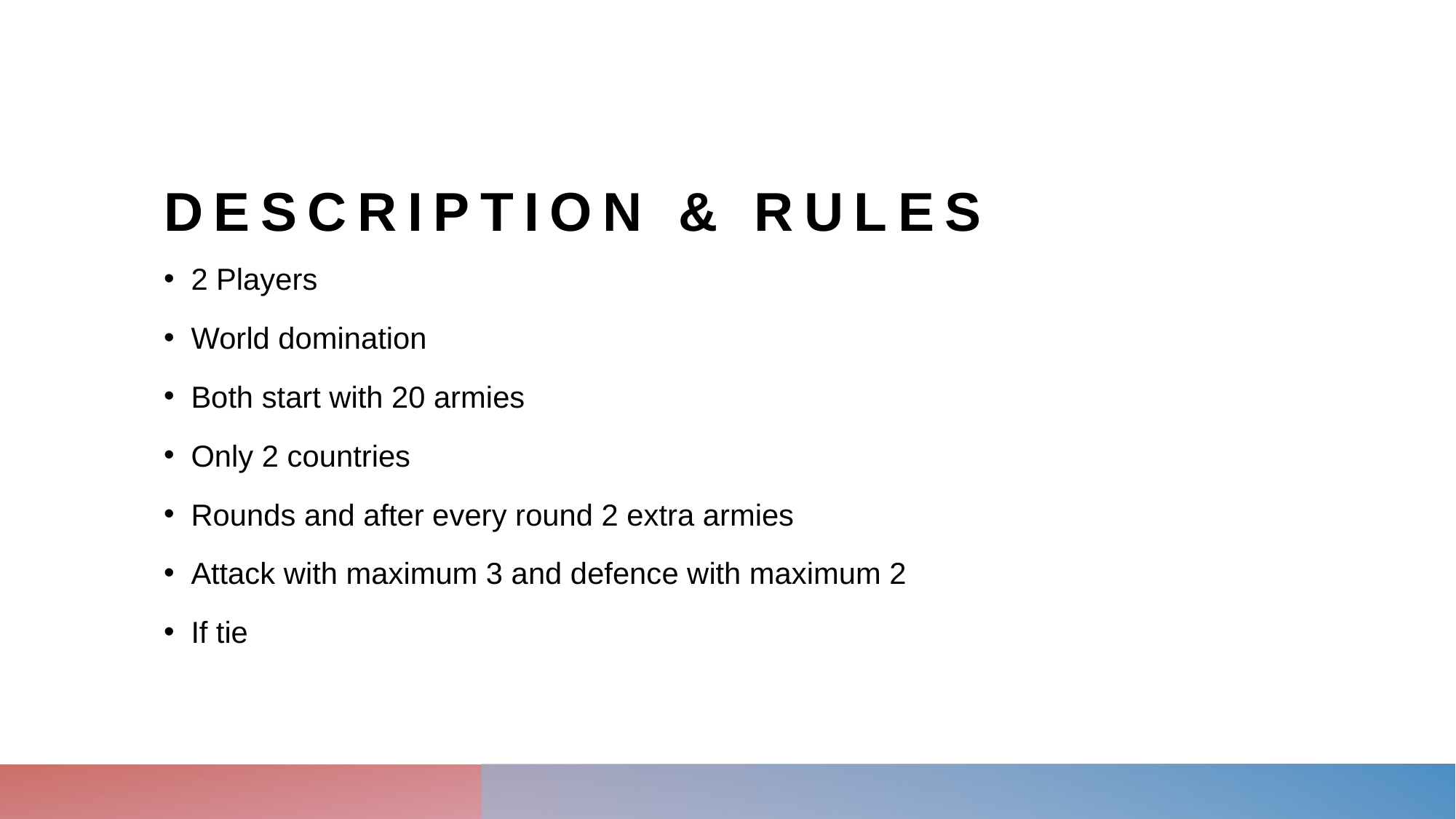

# Description & Rules
2 Players
World domination
Both start with 20 armies
Only 2 countries
Rounds and after every round 2 extra armies
Attack with maximum 3 and defence with maximum 2
If tie